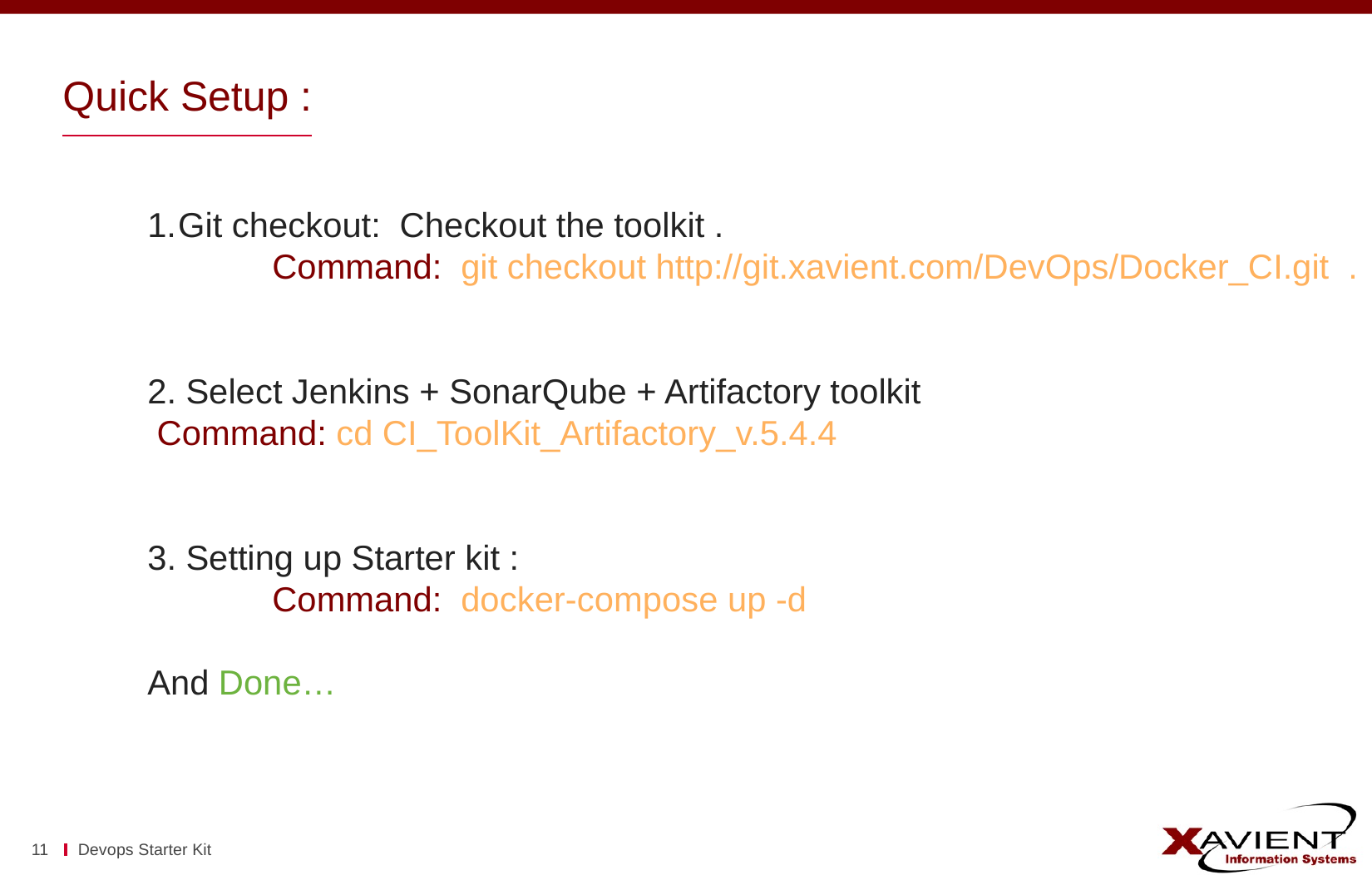

# Quick Setup :
Git checkout:  Checkout the toolkit .
	Command:  git checkout http://git.xavient.com/DevOps/Docker_CI.git  .

2. Select Jenkins + SonarQube + Artifactory toolkit
 Command: cd CI_ToolKit_Artifactory_v.5.4.4

3. Setting up Starter kit :
	Command:  docker-compose up -d

And Done…
11
Devops Starter Kit